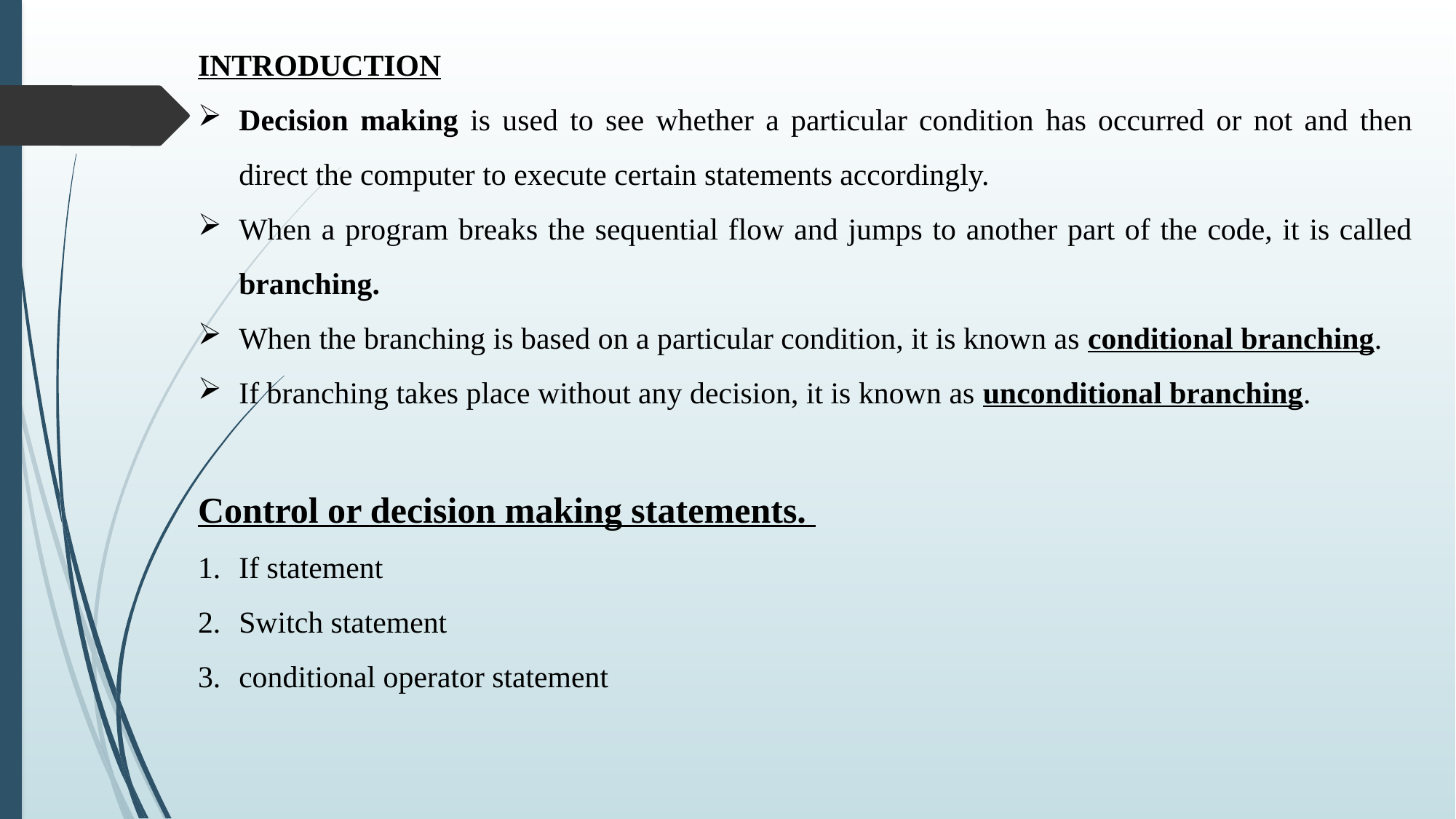

INTRODUCTION
Decision making is used to see whether a particular condition has occurred or not and then direct the computer to execute certain statements accordingly.
When a program breaks the sequential flow and jumps to another part of the code, it is called branching.
When the branching is based on a particular condition, it is known as conditional branching.
If branching takes place without any decision, it is known as unconditional branching.

Control or decision making statements.
If statement
Switch statement
conditional operator statement